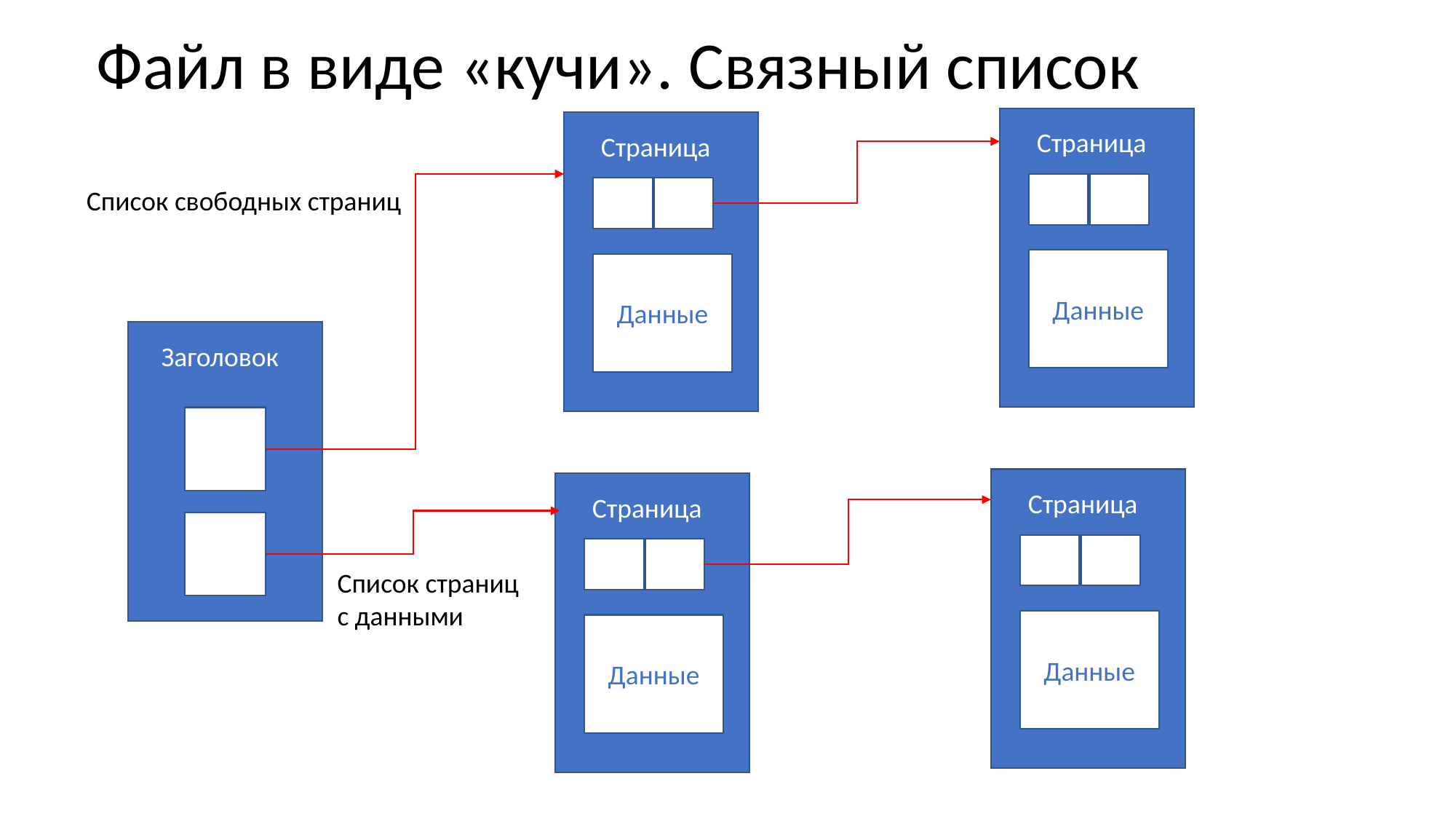

# Файл в виде «кучи». Связный список
Страница
Страница

Список свободных страниц

Данные
Данные
Заголовок

Страница
Страница

Список страниц
с данными
Данные
Данные